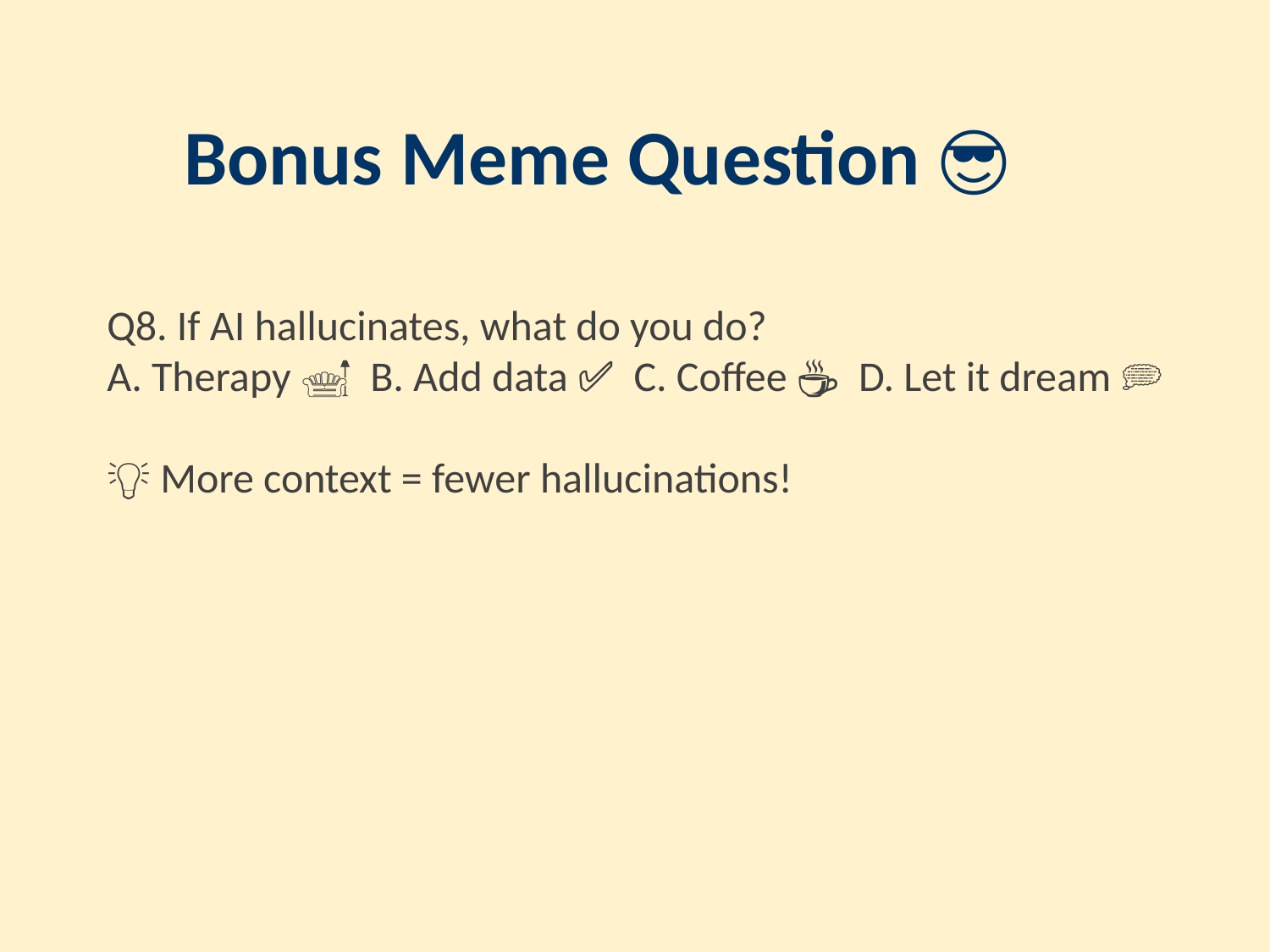

#

Bonus Meme Question 😎

Q8. If AI hallucinates, what do you do?
A. Therapy 🛋️  B. Add data ✅  C. Coffee ☕  D. Let it dream 💭

💡 More context = fewer hallucinations!